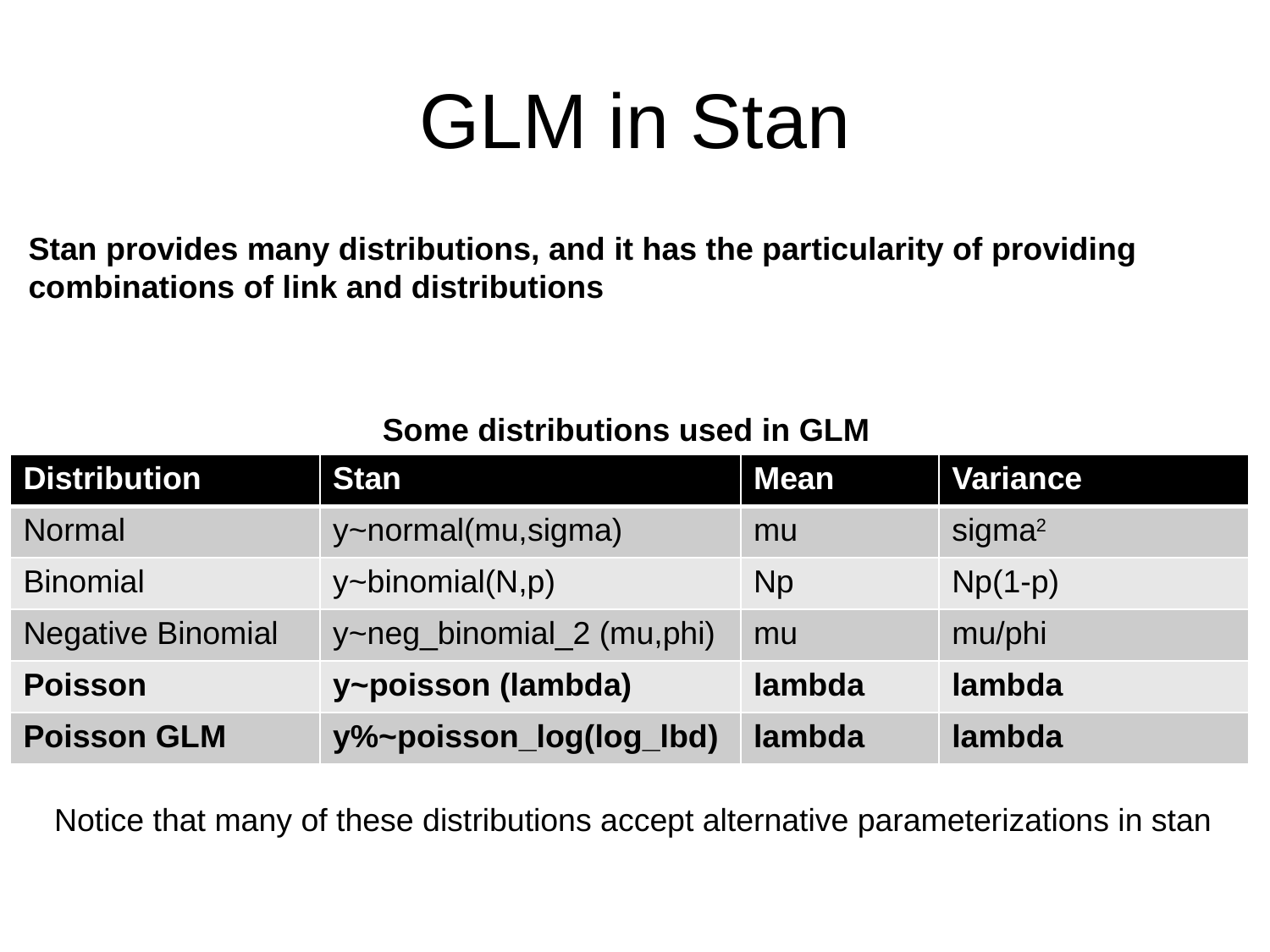

# GLM in Stan
Stan provides many distributions, and it has the particularity of providing combinations of link and distributions
Some distributions used in GLM
| Distribution | Stan | Mean | Variance |
| --- | --- | --- | --- |
| Normal | y~normal(mu,sigma) | mu | sigma2 |
| Binomial | y~binomial(N,p) | Np | Np(1-p) |
| Negative Binomial | y~neg\_binomial\_2 (mu,phi) | mu | mu/phi |
| Poisson | y~poisson (lambda) | lambda | lambda |
| Poisson GLM | y%~poisson\_log(log\_lbd) | lambda | lambda |
Notice that many of these distributions accept alternative parameterizations in stan